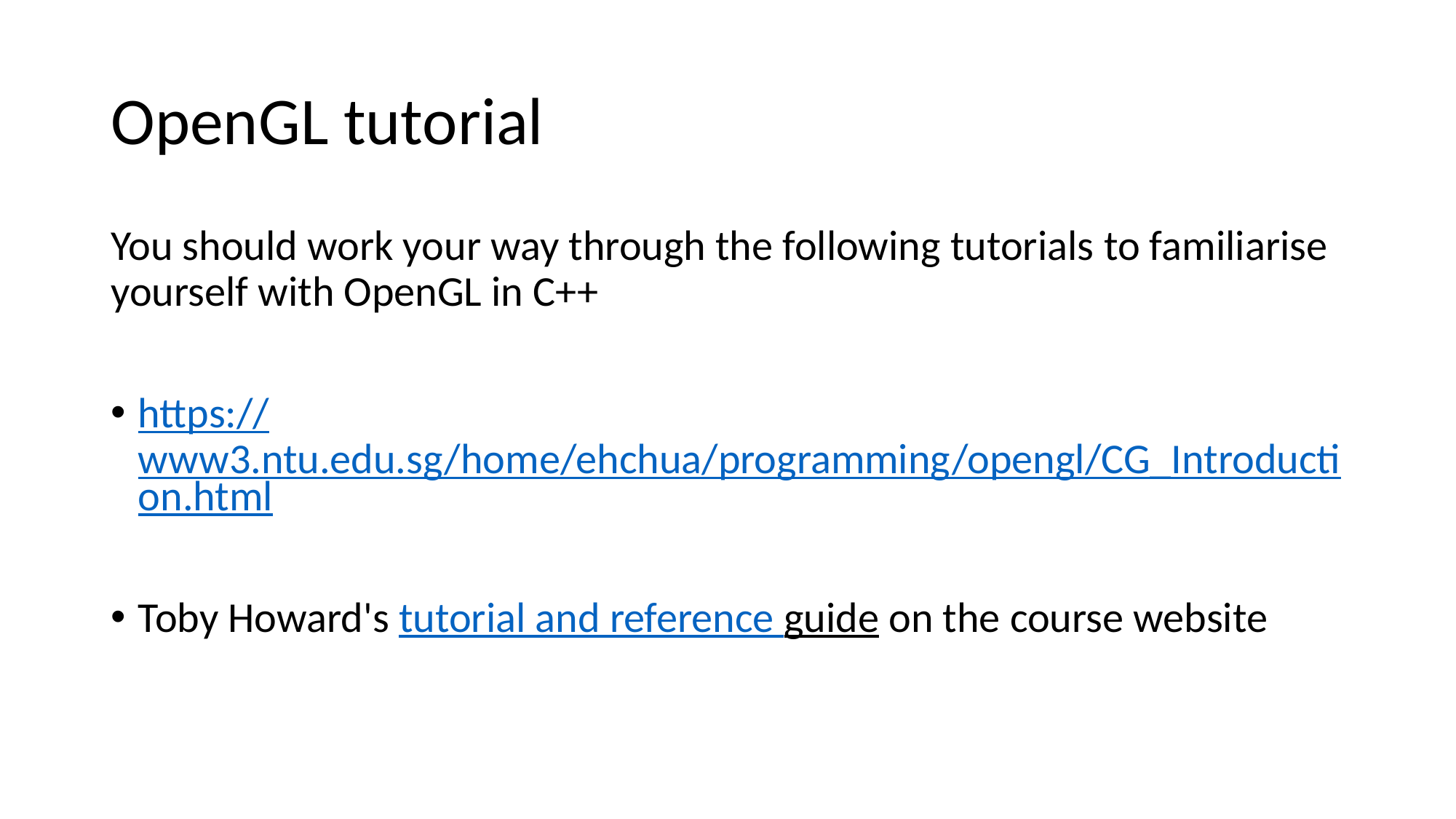

# OpenGL tutorial
You should work your way through the following tutorials to familiarise yourself with OpenGL in C++

https://www3.ntu.edu.sg/home/ehchua/programming/opengl/CG_Introduction.html

Toby Howard's tutorial and reference guide on the course website